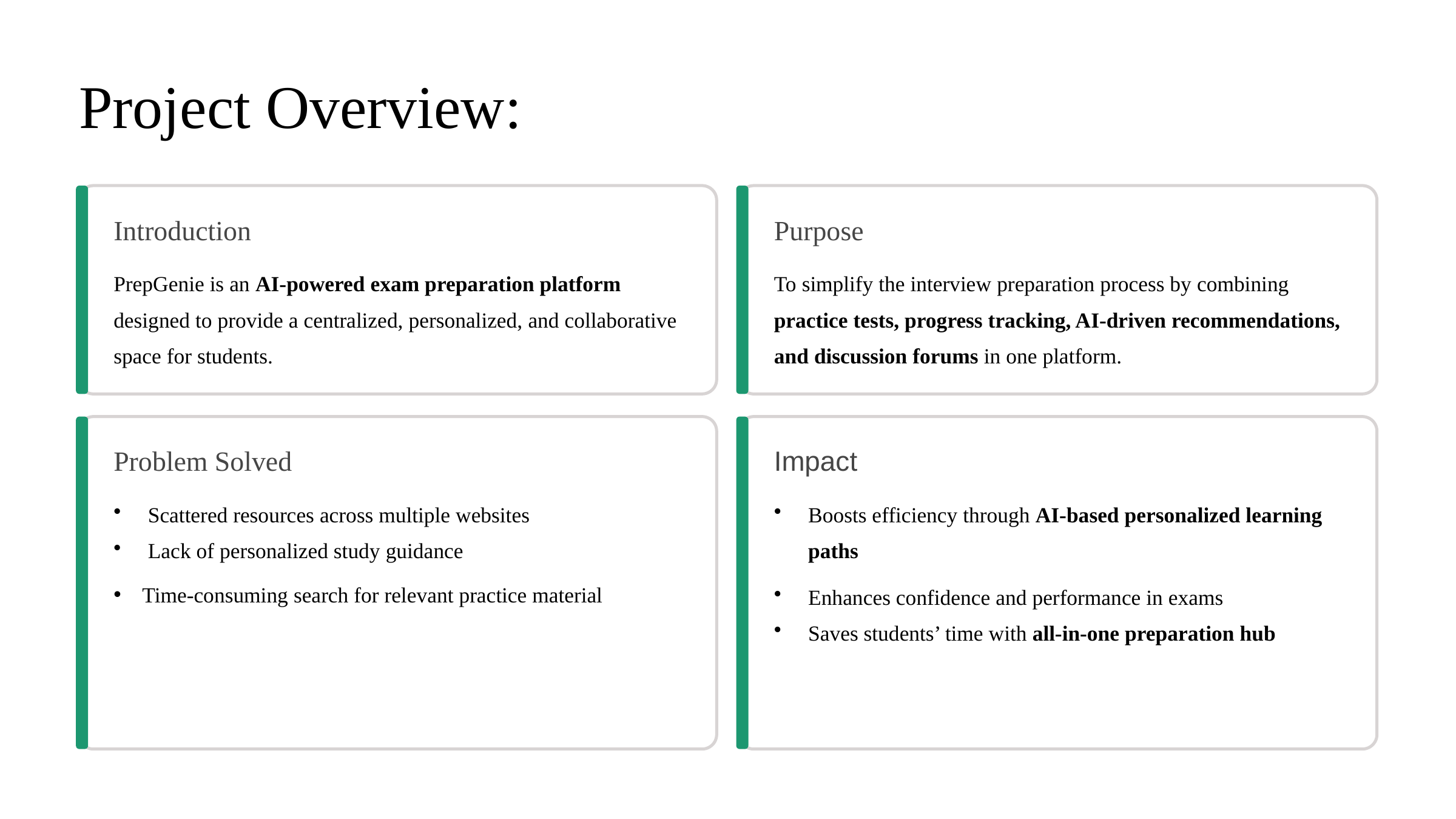

Project Overview:

Introduction
Purpose
PrepGenie is an AI-powered exam preparation platform designed to provide a centralized, personalized, and collaborative space for students.
To simplify the interview preparation process by combining practice tests, progress tracking, AI-driven recommendations, and discussion forums in one platform.

Problem Solved
Impact
Scattered resources across multiple websites
Lack of personalized study guidance
Boosts efficiency through AI-based personalized learning paths
Time-consuming search for relevant practice material
Enhances confidence and performance in exams
Saves students’ time with all-in-one preparation hub